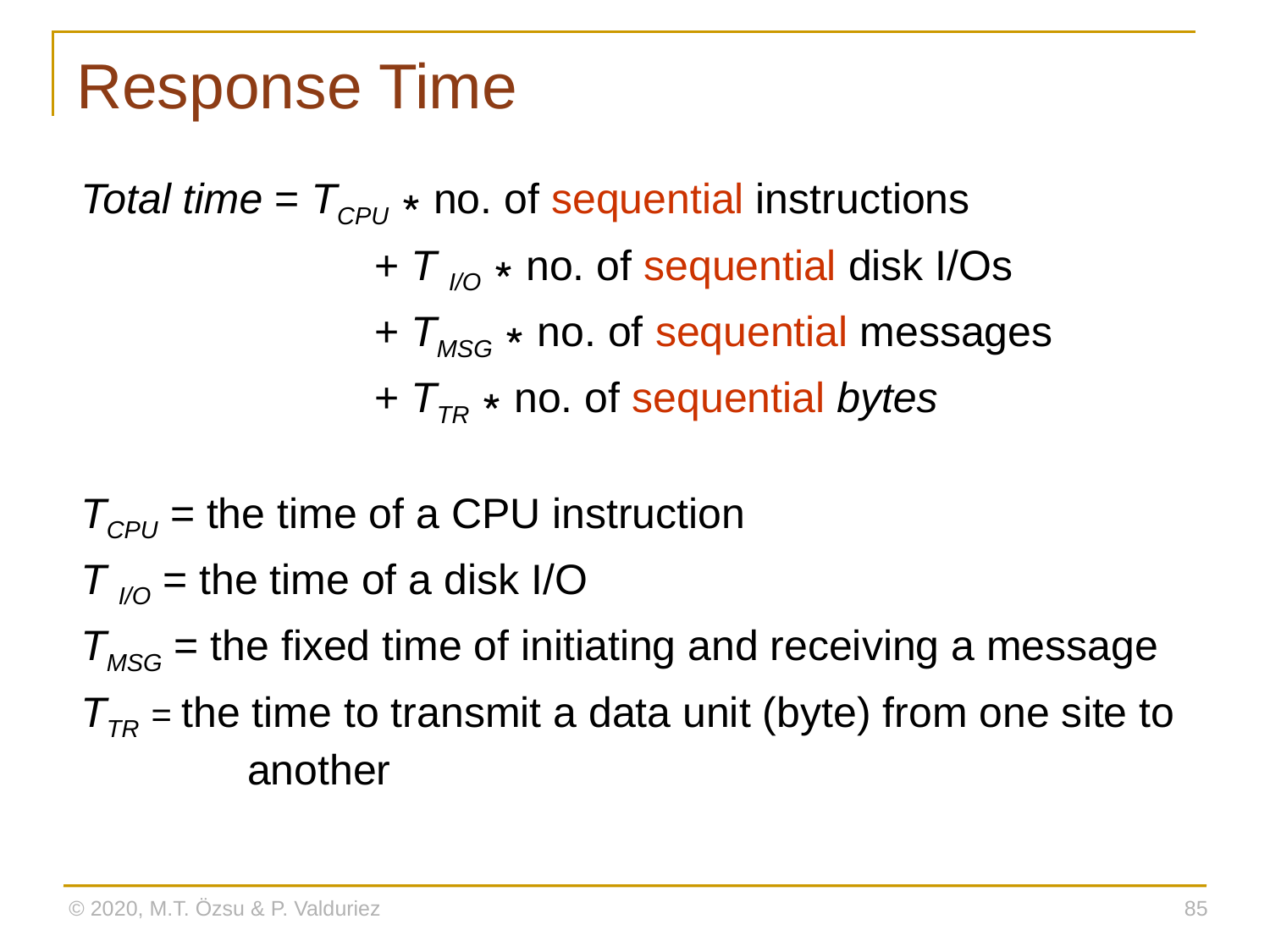

# Response Time
Total time = TCPU ∗ no. of sequential instructions
			+ T I/O ∗ no. of sequential disk I/Os
			+ TMSG ∗ no. of sequential messages
			+ TTR ∗ no. of sequential bytes

TCPU = the time of a CPU instruction
T I/O = the time of a disk I/O
TMSG = the fixed time of initiating and receiving a message
TTR = the time to transmit a data unit (byte) from one site to 	another

© 2020, M.T. Özsu & P. Valduriez
85